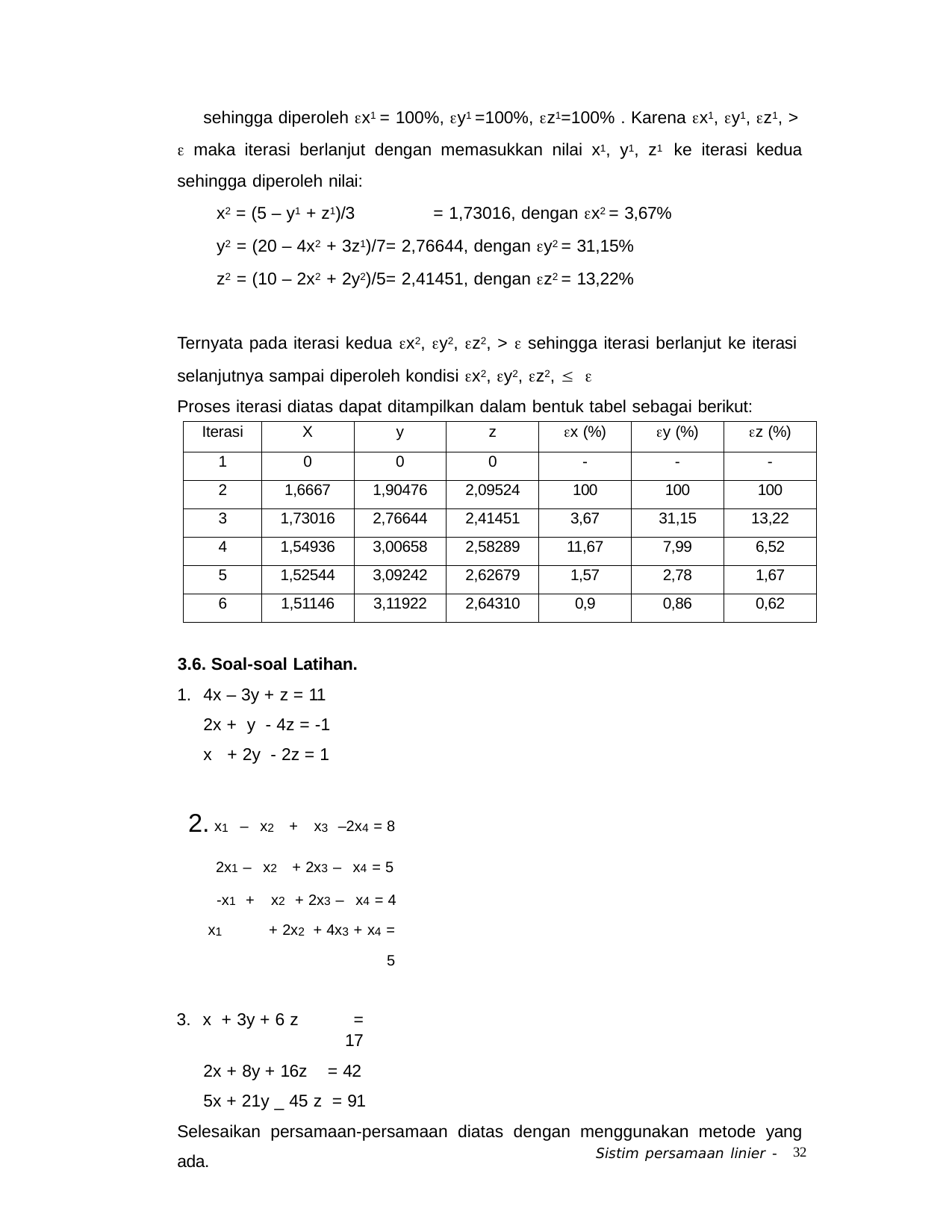

sehingga diperoleh εx1 = 100%, εy1 =100%, εz1=100% . Karena εx1, εy1, εz1, >
ε maka iterasi berlanjut dengan memasukkan nilai x1, y1, z1 ke iterasi kedua sehingga diperoleh nilai:
x2 = (5 – y1 + z1)/3	= 1,73016, dengan εx2 = 3,67%
y2 = (20 – 4x2 + 3z1)/7= 2,76644, dengan εy2 = 31,15% z2 = (10 – 2x2 + 2y2)/5= 2,41451, dengan εz2 = 13,22%

Ternyata pada iterasi kedua εx2, εy2, εz2, > ε sehingga iterasi berlanjut ke iterasi selanjutnya sampai diperoleh kondisi εx2, εy2, εz2, ≤ ε
Proses iterasi diatas dapat ditampilkan dalam bentuk tabel sebagai berikut:
| Iterasi | X | y | z | εx (%) | εy (%) | εz (%) |
| --- | --- | --- | --- | --- | --- | --- |
| 1 | 0 | 0 | 0 | - | - | - |
| 2 | 1,6667 | 1,90476 | 2,09524 | 100 | 100 | 100 |
| 3 | 1,73016 | 2,76644 | 2,41451 | 3,67 | 31,15 | 13,22 |
| 4 | 1,54936 | 3,00658 | 2,58289 | 11,67 | 7,99 | 6,52 |
| 5 | 1,52544 | 3,09242 | 2,62679 | 1,57 | 2,78 | 1,67 |
| 6 | 1,51146 | 3,11922 | 2,64310 | 0,9 | 0,86 | 0,62 |
3.6. Soal-soal Latihan.
4x – 3y + z = 11
2x + y - 4z = -1 x  + 2y - 2z = 1

x1  – x2  +  x3 –2x4 = 8
2x1 – x2  + 2x3 – x4 = 5
-x1 +  x2 + 2x3 – x4 = 4 x1	+ 2x2 + 4x3 + x4 = 5

x + 3y + 6 z	= 17
2x + 8y + 16z	= 42
5x + 21y _ 45 z = 91
Selesaikan persamaan-persamaan diatas dengan menggunakan metode yang ada.
32
Sistim persamaan linier -